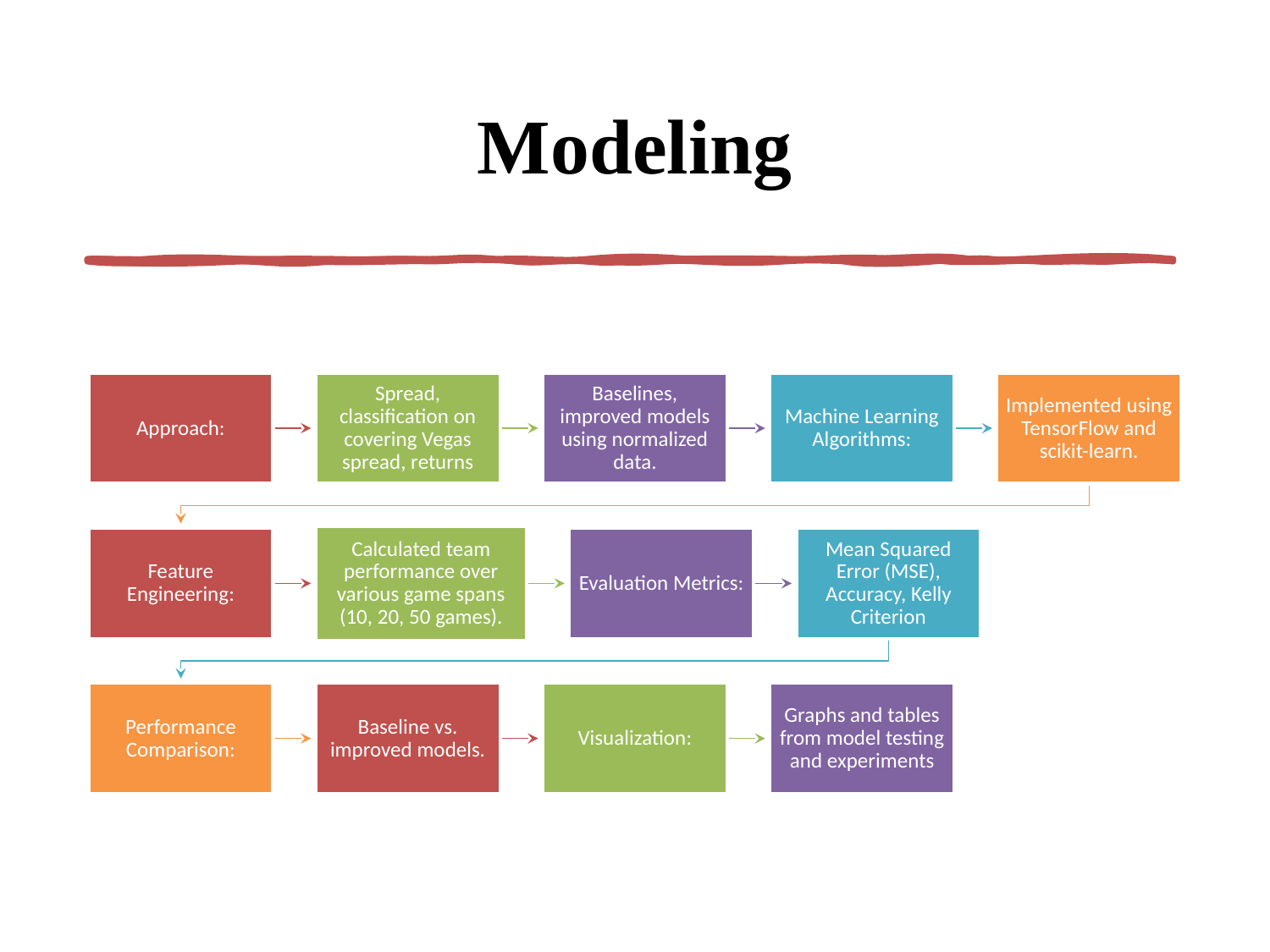

# Modeling

Approach:

Spread, classification on covering Vegas spread, returns

Baselines, improved models using normalized data.

Machine Learning Algorithms:

Implemented using TensorFlow and scikit-learn.

Calculated team performance over various game spans (10, 20, 50 games).

Feature Engineering:

Evaluation Metrics:

Mean Squared Error (MSE), Accuracy, Kelly Criterion

Performance Comparison:

Baseline vs. improved models.

Visualization:

Graphs and tables from model testing and experiments